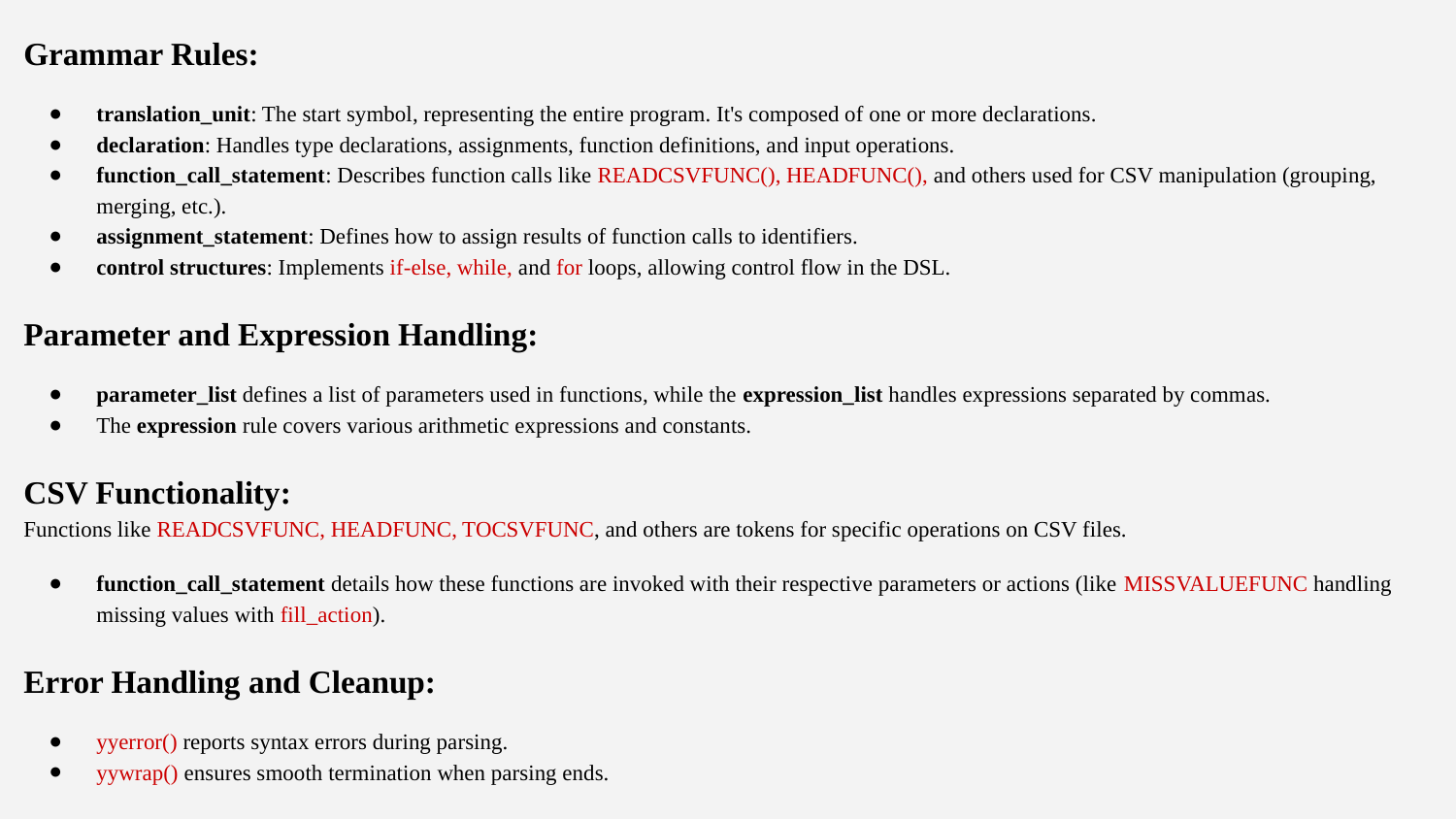

Grammar Rules:
translation_unit: The start symbol, representing the entire program. It's composed of one or more declarations.
declaration: Handles type declarations, assignments, function definitions, and input operations.
function_call_statement: Describes function calls like READCSVFUNC(), HEADFUNC(), and others used for CSV manipulation (grouping, merging, etc.).
assignment_statement: Defines how to assign results of function calls to identifiers.
control structures: Implements if-else, while, and for loops, allowing control flow in the DSL.
Parameter and Expression Handling:
parameter_list defines a list of parameters used in functions, while the expression_list handles expressions separated by commas.
The expression rule covers various arithmetic expressions and constants.
CSV Functionality:
Functions like READCSVFUNC, HEADFUNC, TOCSVFUNC, and others are tokens for specific operations on CSV files.
function_call_statement details how these functions are invoked with their respective parameters or actions (like MISSVALUEFUNC handling missing values with fill_action).
Error Handling and Cleanup:
yyerror() reports syntax errors during parsing.
yywrap() ensures smooth termination when parsing ends.